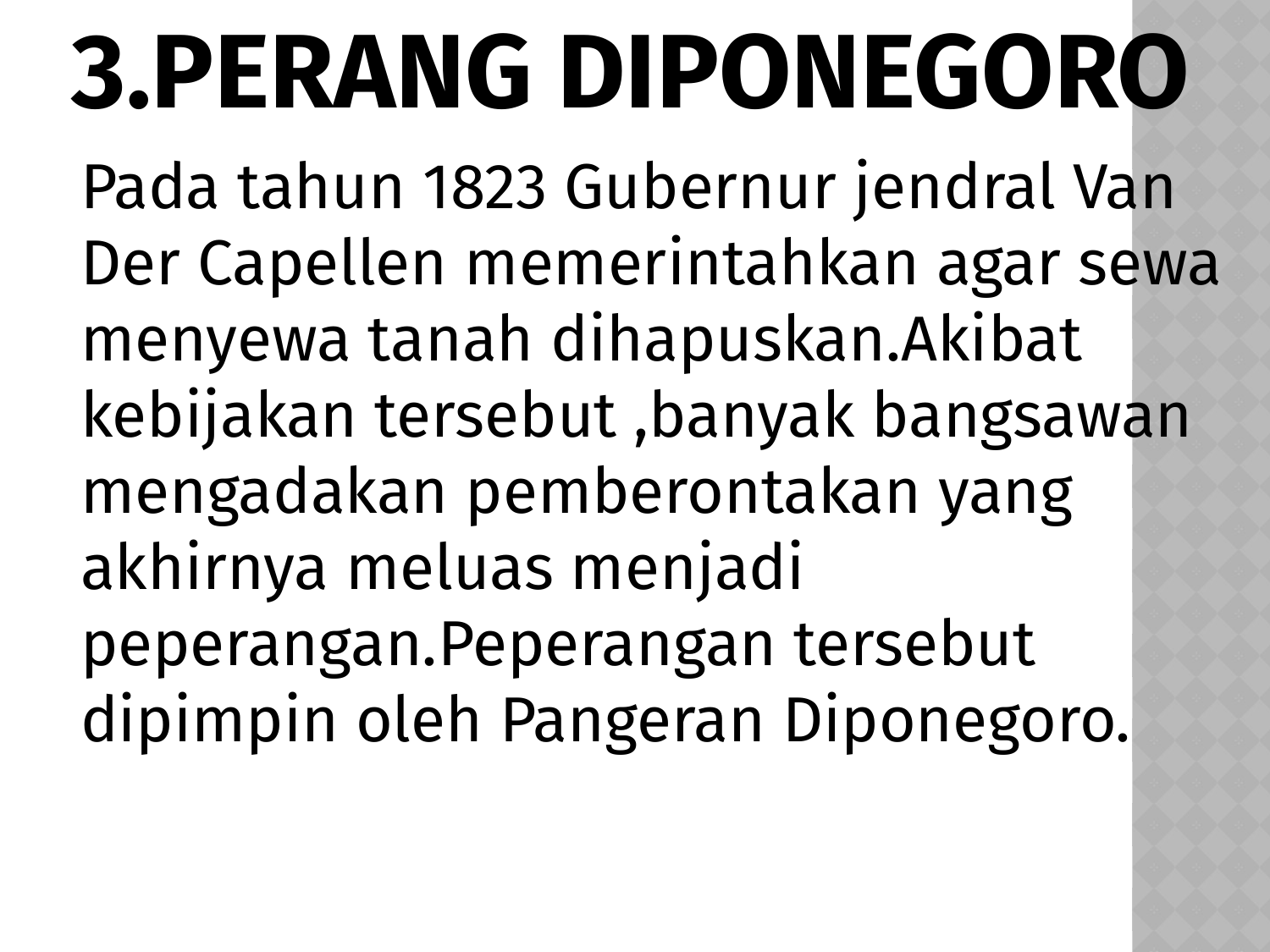

# 3.Perang Diponegoro
	Pada tahun 1823 Gubernur jendral Van Der Capellen memerintahkan agar sewa menyewa tanah dihapuskan.Akibat kebijakan tersebut ,banyak bangsawan mengadakan pemberontakan yang akhirnya meluas menjadi peperangan.Peperangan tersebut dipimpin oleh Pangeran Diponegoro.